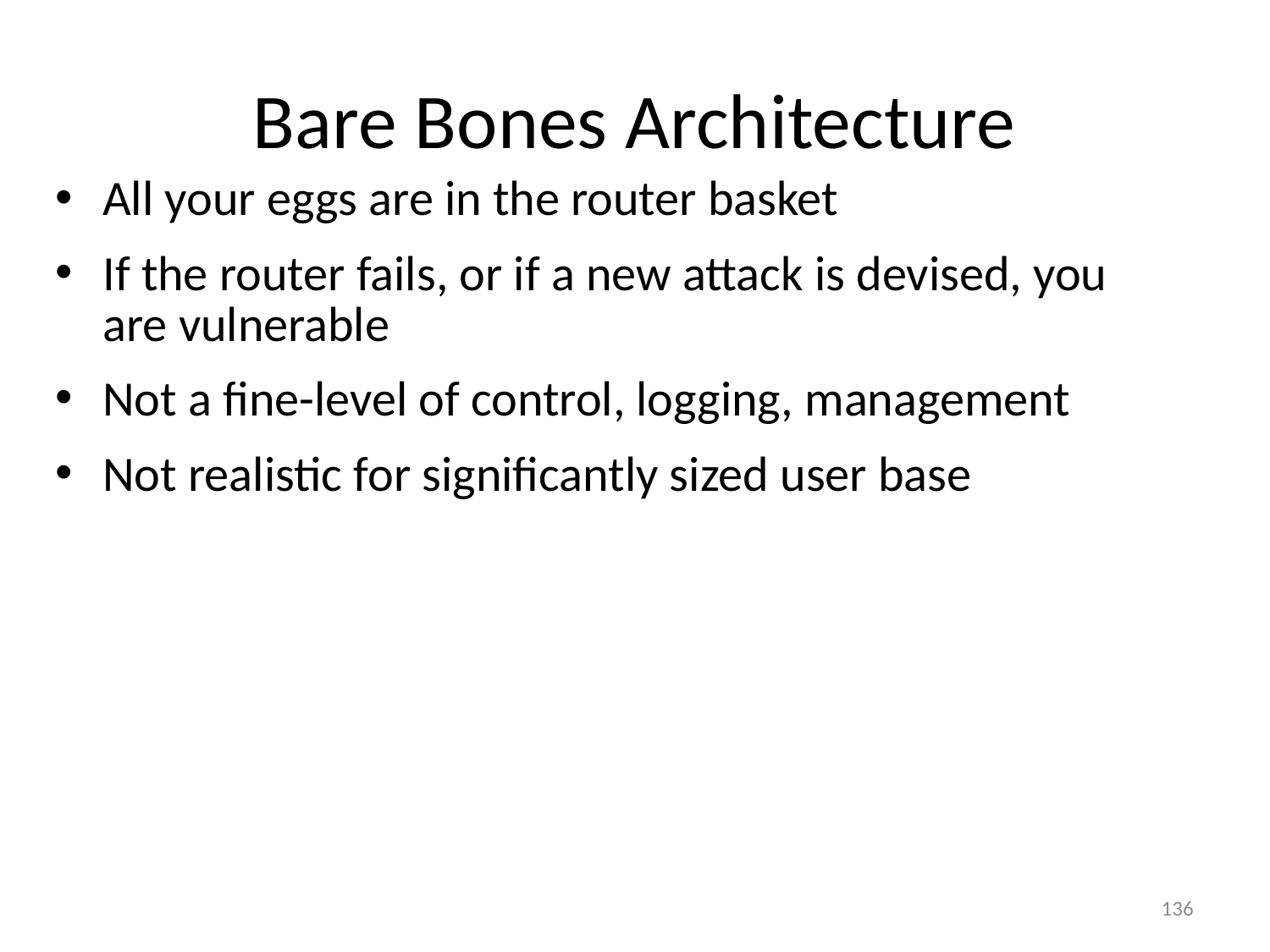

# Bare Bones Architecture
All your eggs are in the router basket
If the router fails, or if a new attack is devised, you are vulnerable
Not a fine-level of control, logging, management
Not realistic for significantly sized user base
136